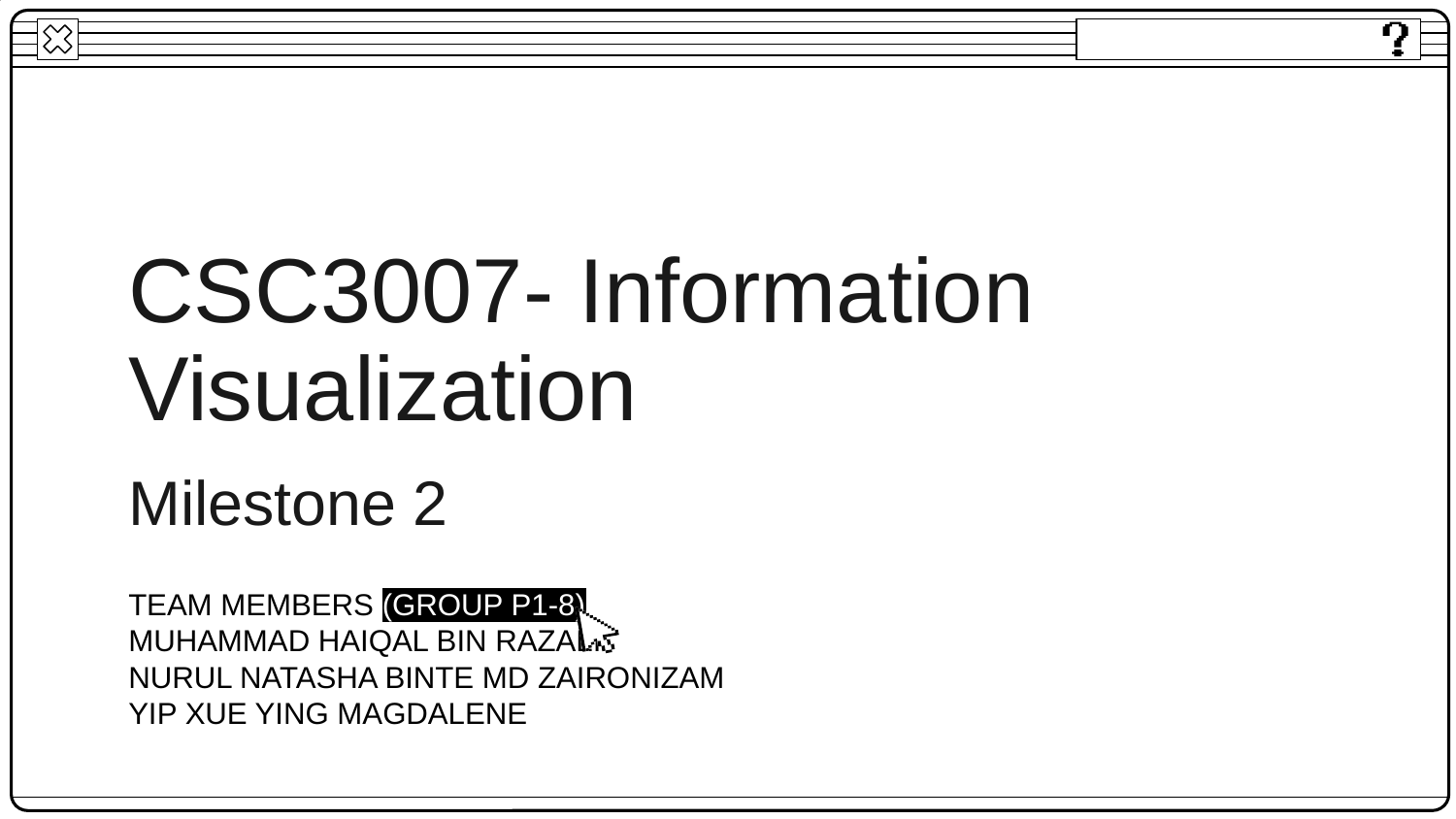

# CSC3007- Information Visualization
Milestone 2
TEAM MEMBERS (GROUP P1-8):
MUHAMMAD HAIQAL BIN RAZALI
NURUL NATASHA BINTE MD ZAIRONIZAM
YIP XUE YING MAGDALENE